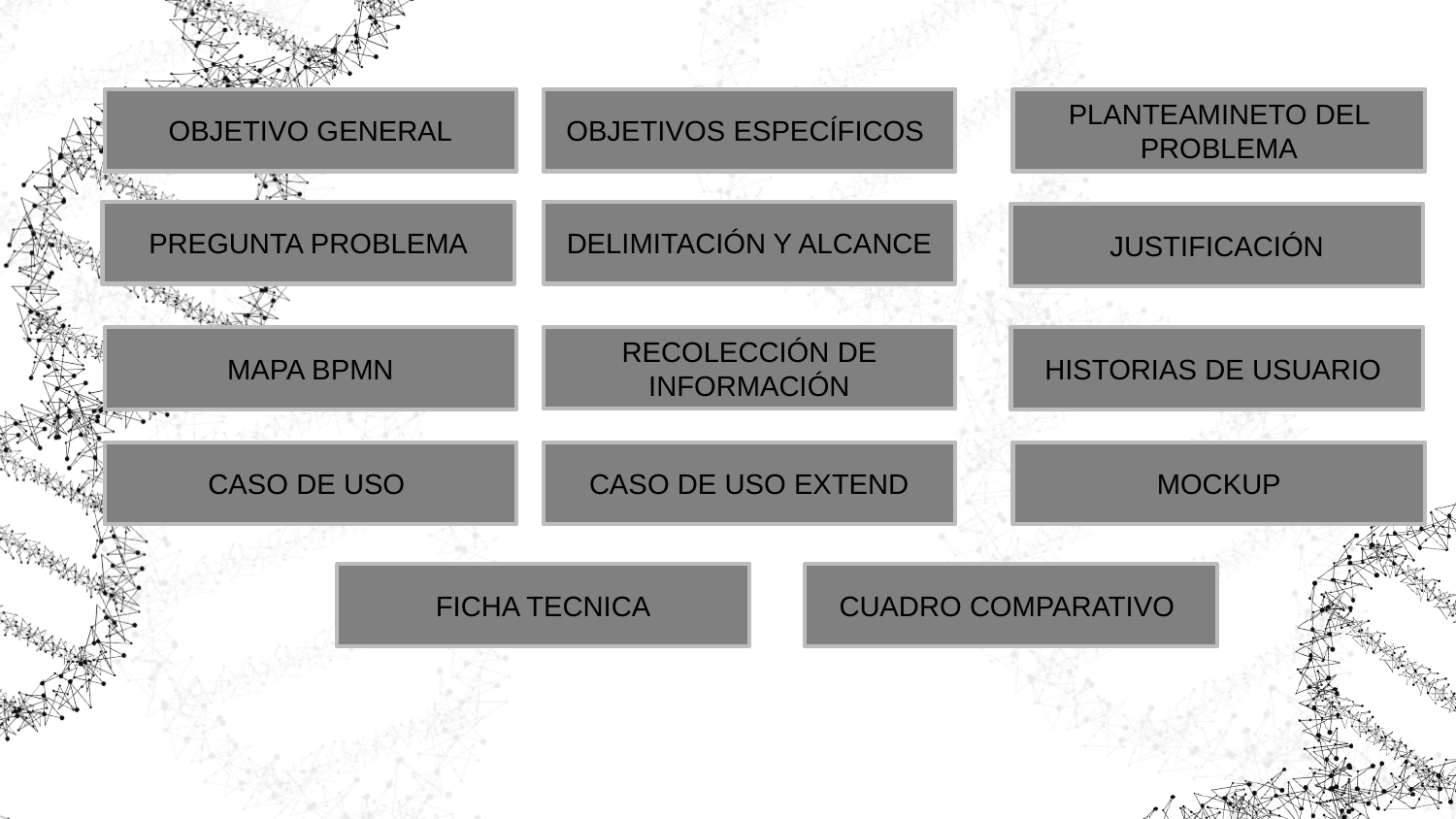

OBJETIVO GENERAL
OBJETIVOS ESPECÍFICOS
PLANTEAMINETO DEL PROBLEMA
PREGUNTA PROBLEMA
DELIMITACIÓN Y ALCANCE
JUSTIFICACIÓN
RECOLECCIÓN DE INFORMACIÓN
MAPA BPMN
HISTORIAS DE USUARIO
CASO DE USO
CASO DE USO EXTEND
MOCKUP
FICHA TECNICA
CUADRO COMPARATIVO